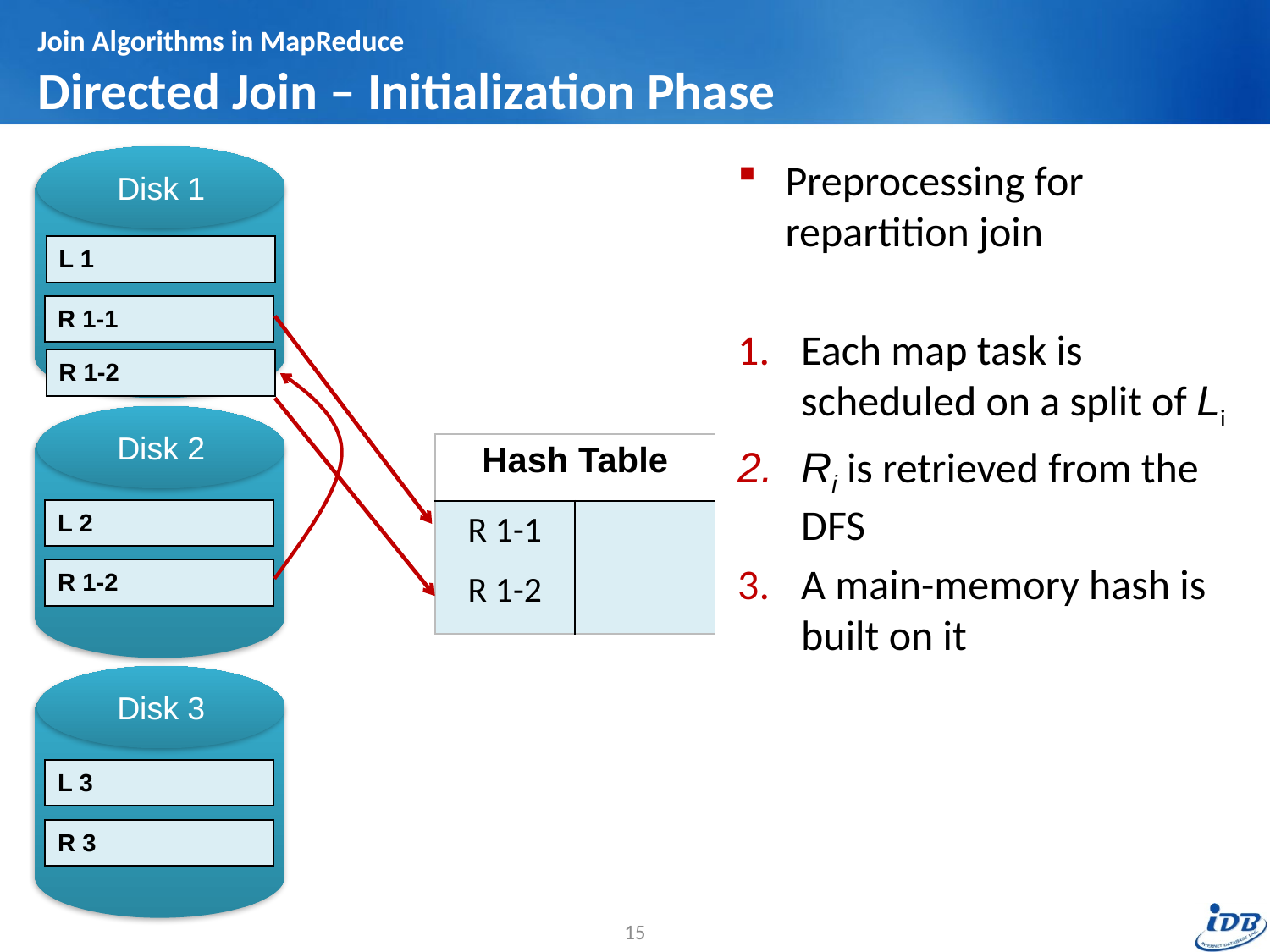

# Join Algorithms in MapReduce Directed Join – Initialization Phase
Disk 1

Preprocessing for repartition join

Each map task is scheduled on a split of Li
Ri is retrieved from the DFS
A main-memory hash is built on it

| L 1 |
| --- |
| R 1-1 |
| --- |
| R 1-2 |
| --- |

Disk 2

| Hash Table |  |
| --- | --- |
|  |  |
| L 2 |
| --- |
R 1-1
| R 1-2 |
| --- |
R 1-2
Disk 3

| L 3 |
| --- |
| R 3 |
| --- |
15